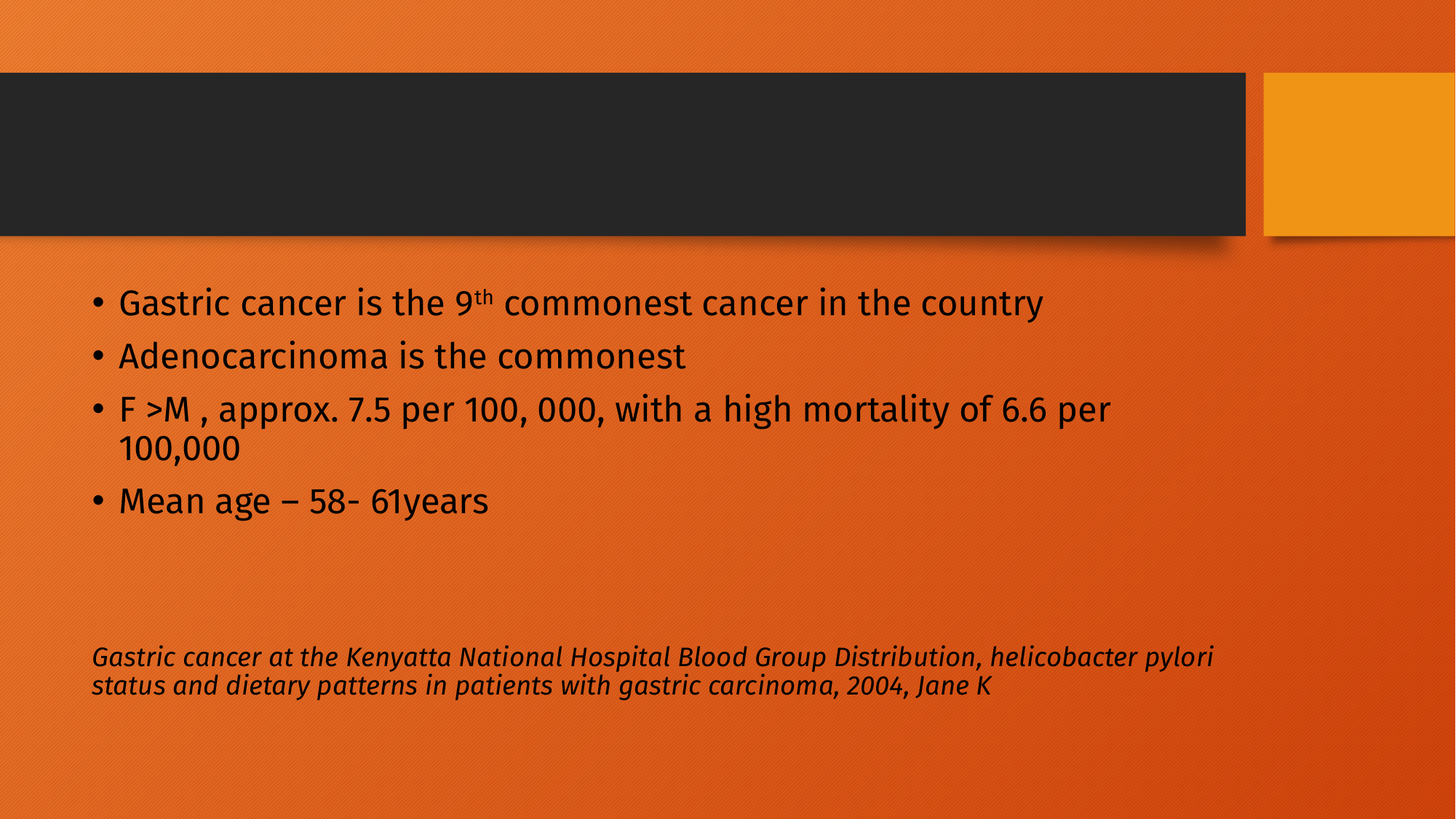

#
Gastric cancer is the 9th commonest cancer in the country
Adenocarcinoma is the commonest
F >M , approx. 7.5 per 100, 000, with a high mortality of 6.6 per 100,000
Mean age – 58- 61years

Gastric cancer at the Kenyatta National Hospital Blood Group Distribution, helicobacter pylori status and dietary patterns in patients with gastric carcinoma, 2004, Jane K